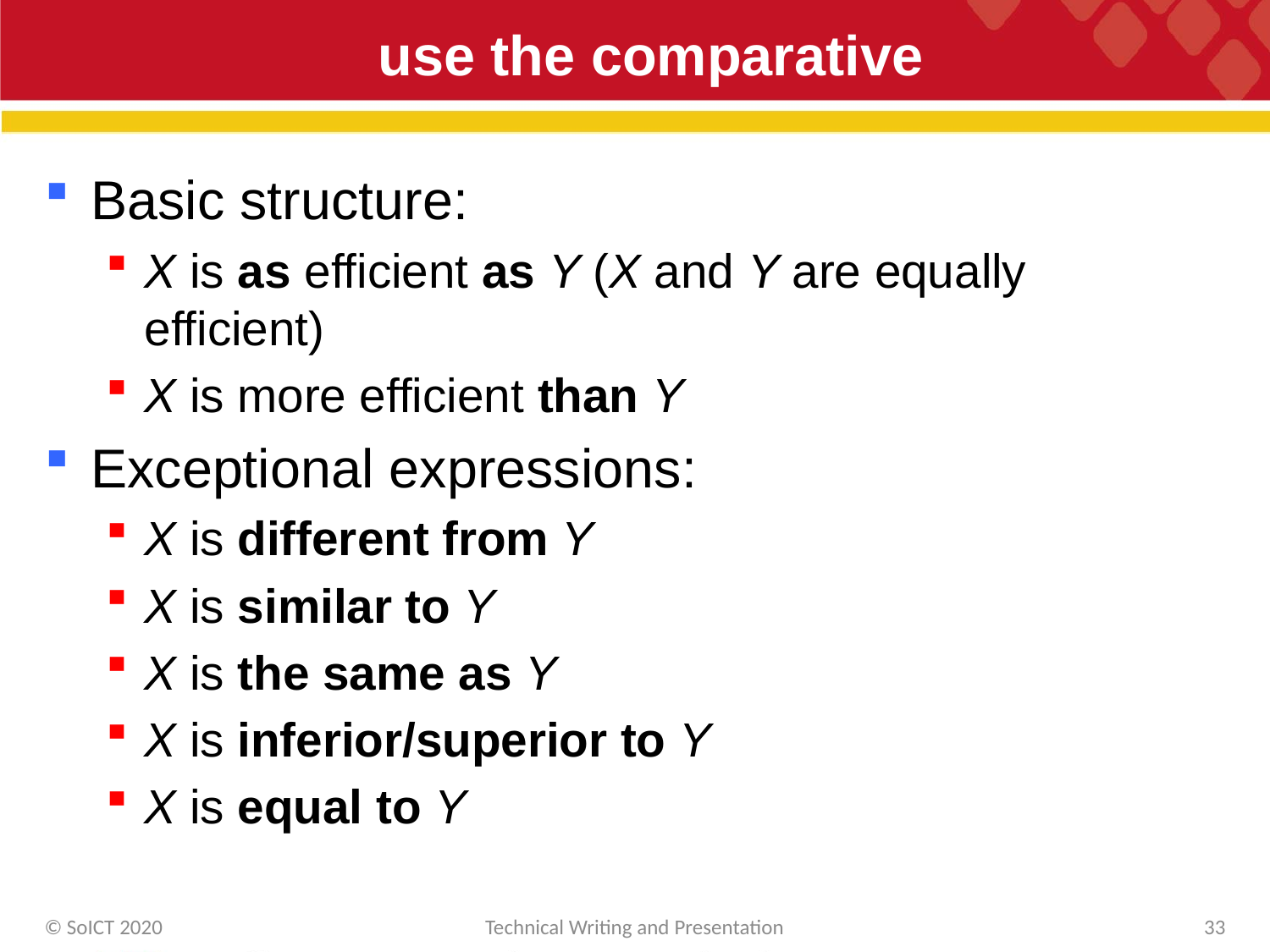

# use the comparative
Basic structure:
X is as efficient as Y (X and Y are equally efficient)
X is more efficient than Y
Exceptional expressions:
X is different from Y
X is similar to Y
X is the same as Y
X is inferior/superior to Y
X is equal to Y
© SoICT 2020
Technical Writing and Presentation
33